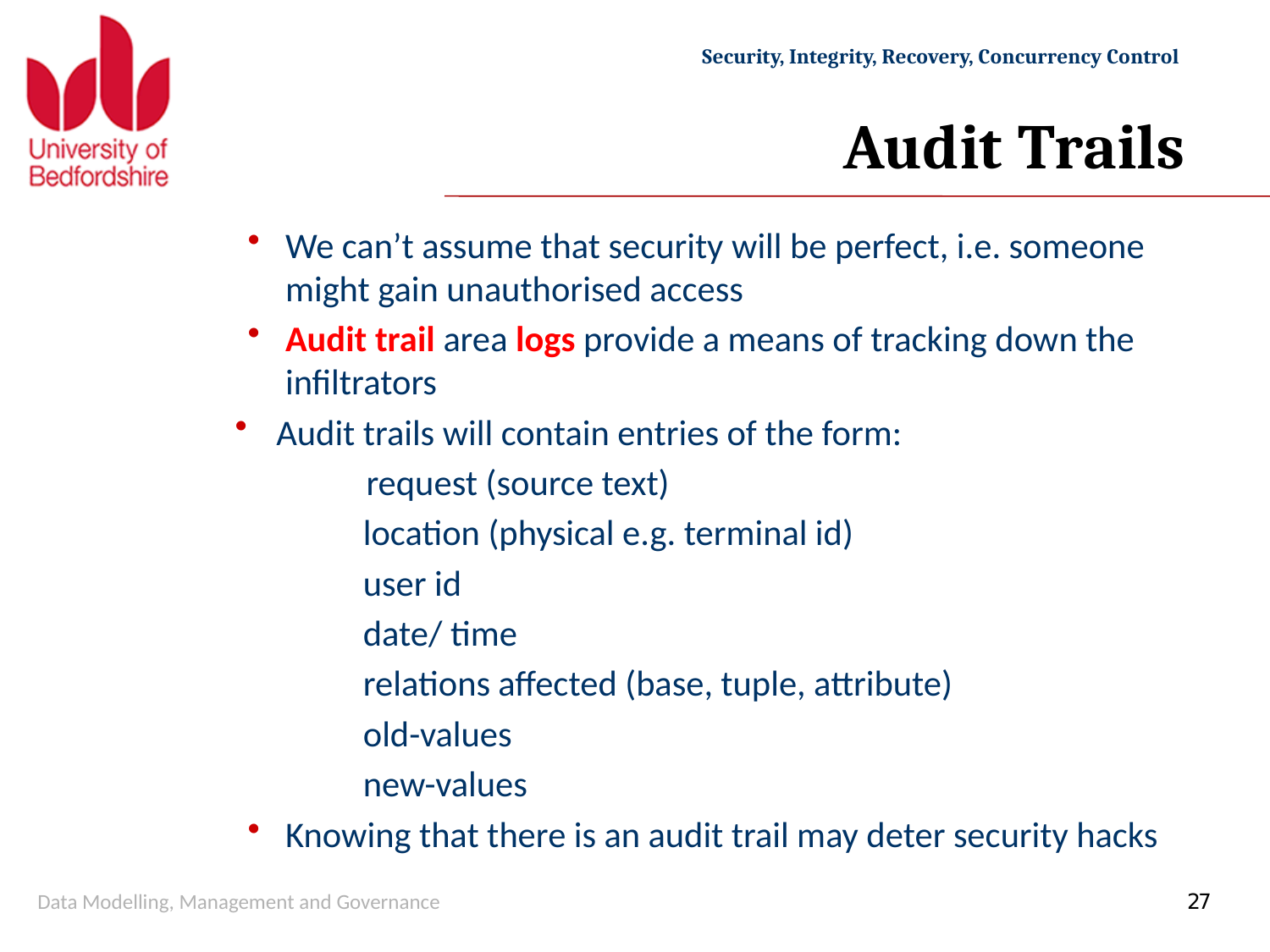

# Audit Trails
We can’t assume that security will be perfect, i.e. someone might gain unauthorised access
Audit trail area logs provide a means of tracking down the infiltrators
    Audit trails will contain entries of the form:
  request (source text)
     location (physical e.g. terminal id)
     user id
     date/ time
     relations affected (base, tuple, attribute)
     old-values
     new-values
Knowing that there is an audit trail may deter security hacks

Data Modelling, Management and Governance